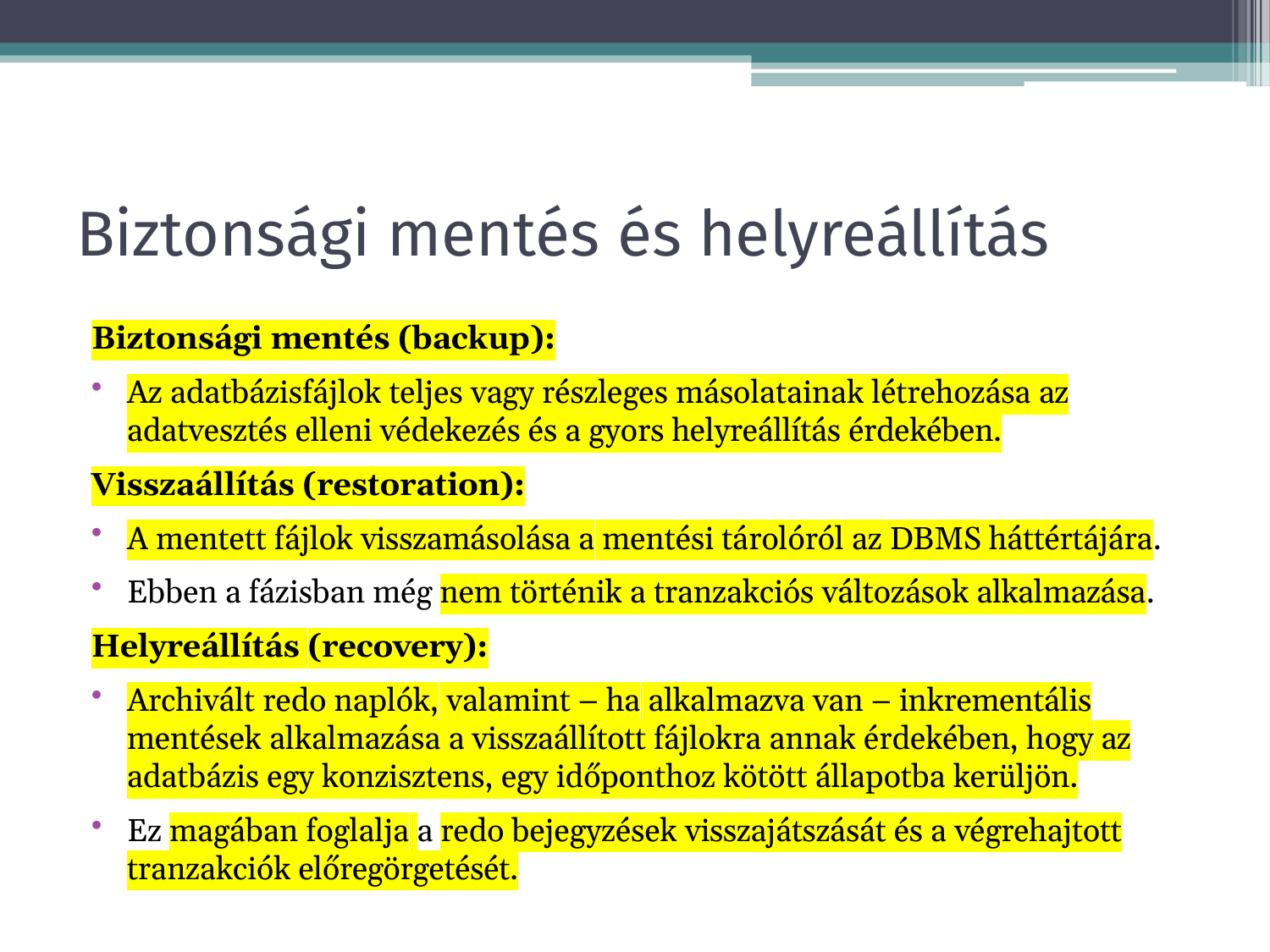

# Biztonsági mentés és helyreállítás
Biztonsági mentés (backup):
Az adatbázisfájlok teljes vagy részleges másolatainak létrehozása az
adatvesztés elleni védekezés és a gyors helyreállítás érdekében.
Visszaállítás (restoration):
A mentett fájlok visszamásolása a mentési tárolóról az DBMS háttértájára.
Ebben a fázisban még nem történik a tranzakciós változások alkalmazása.
Helyreállítás (recovery):
Archivált redo naplók, valamint – ha alkalmazva van – inkrementális
mentések alkalmazása a visszaállított fájlokra annak érdekében, hogy az adatbázis egy konzisztens, egy időponthoz kötött állapotba kerüljön.
Ez magában foglalja a redo bejegyzések visszajátszását és a végrehajtott tranzakciók előregörgetését.